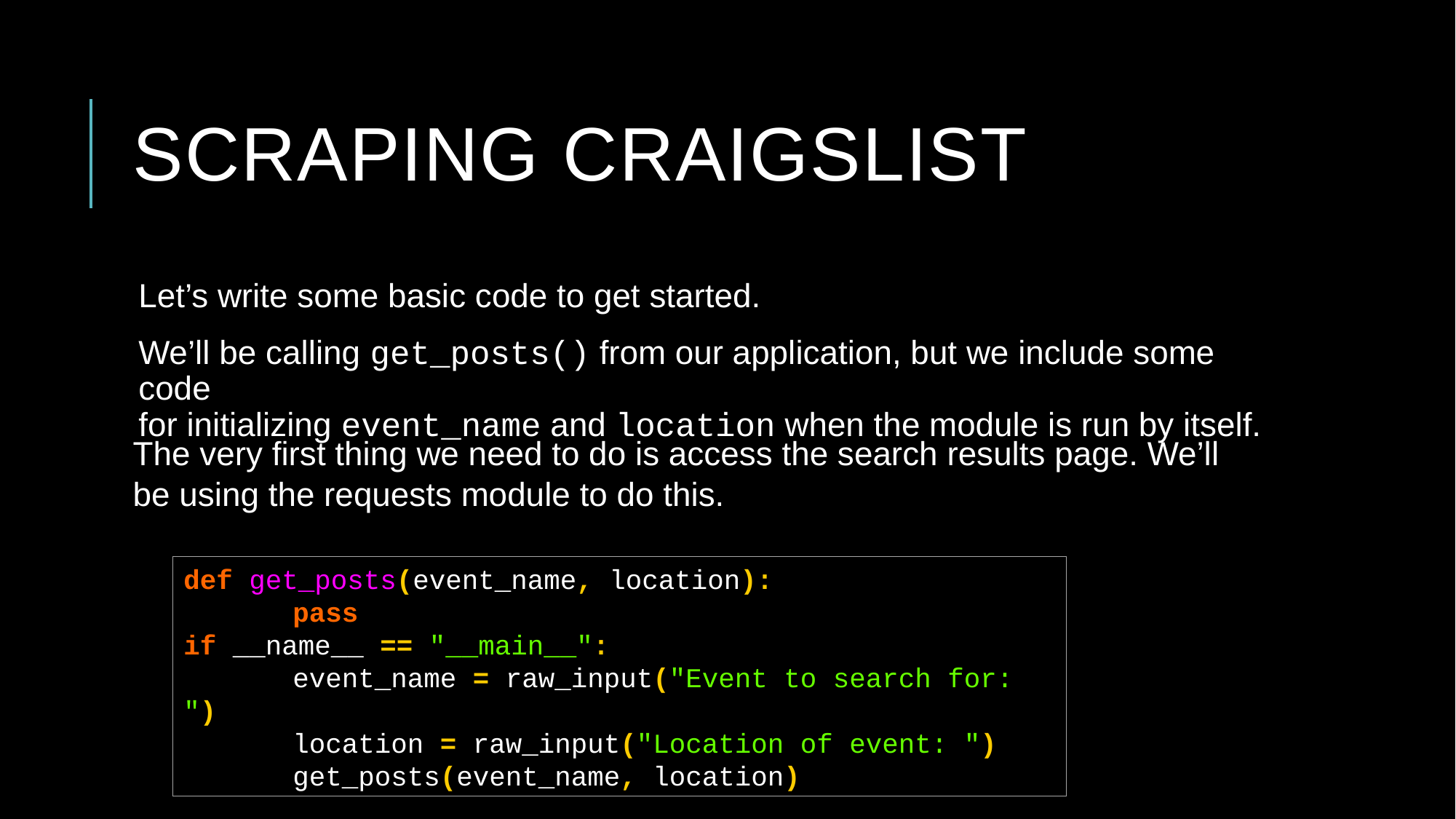

# Scraping craigslist
Let’s write some basic code to get started.
We’ll be calling get_posts() from our application, but we include some code
for initializing event_name and location when the module is run by itself.
The very first thing we need to do is access the search results page. We’ll be using the requests module to do this.
def get_posts(event_name, location):
	pass
if __name__ == "__main__":
	event_name = raw_input("Event to search for: ")
	location = raw_input("Location of event: ")
	get_posts(event_name, location)